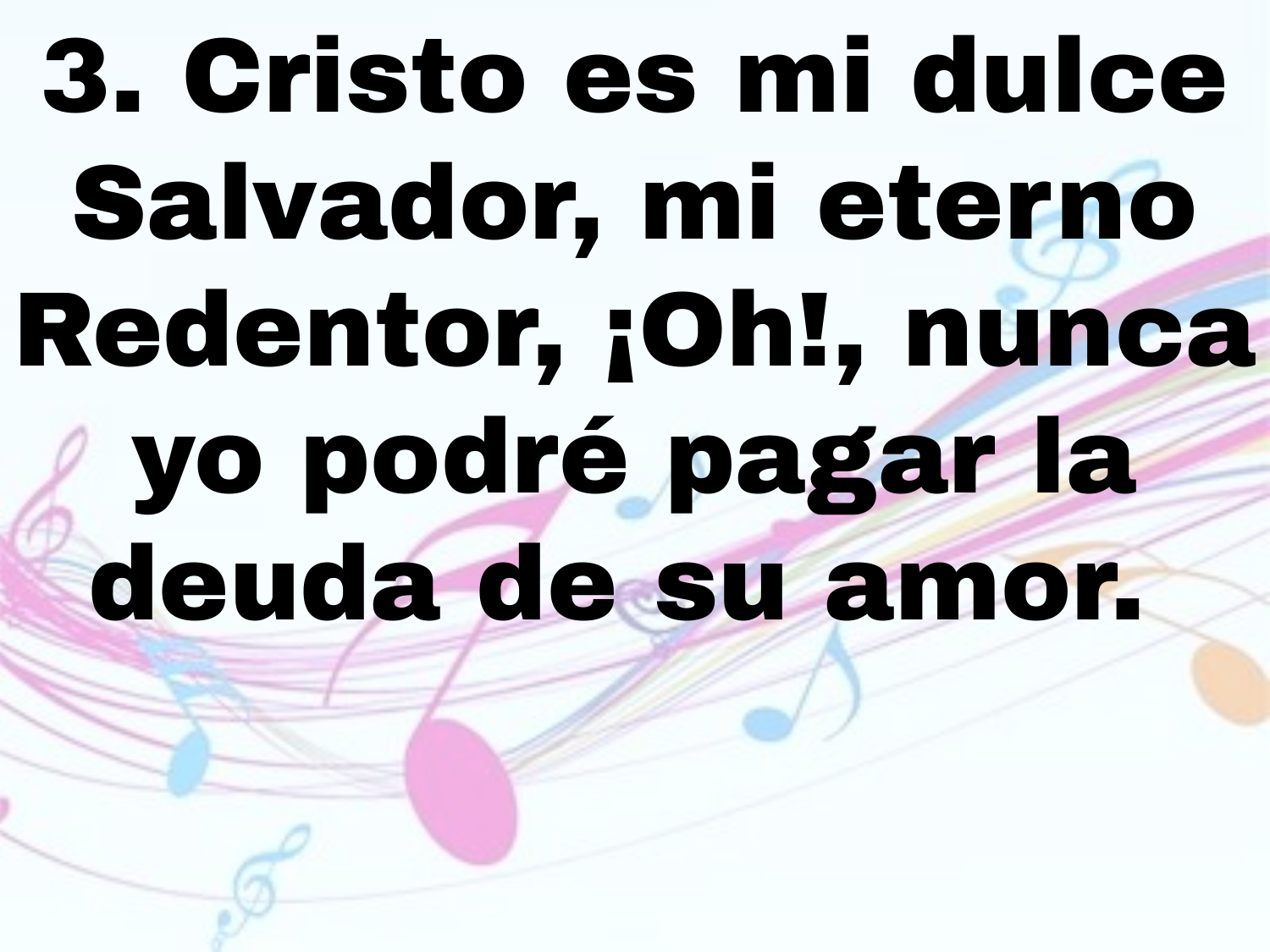

3. Cristo es mi dulce Salvador, mi eterno Redentor, ¡Oh!, nunca yo podré pagar la deuda de su amor.